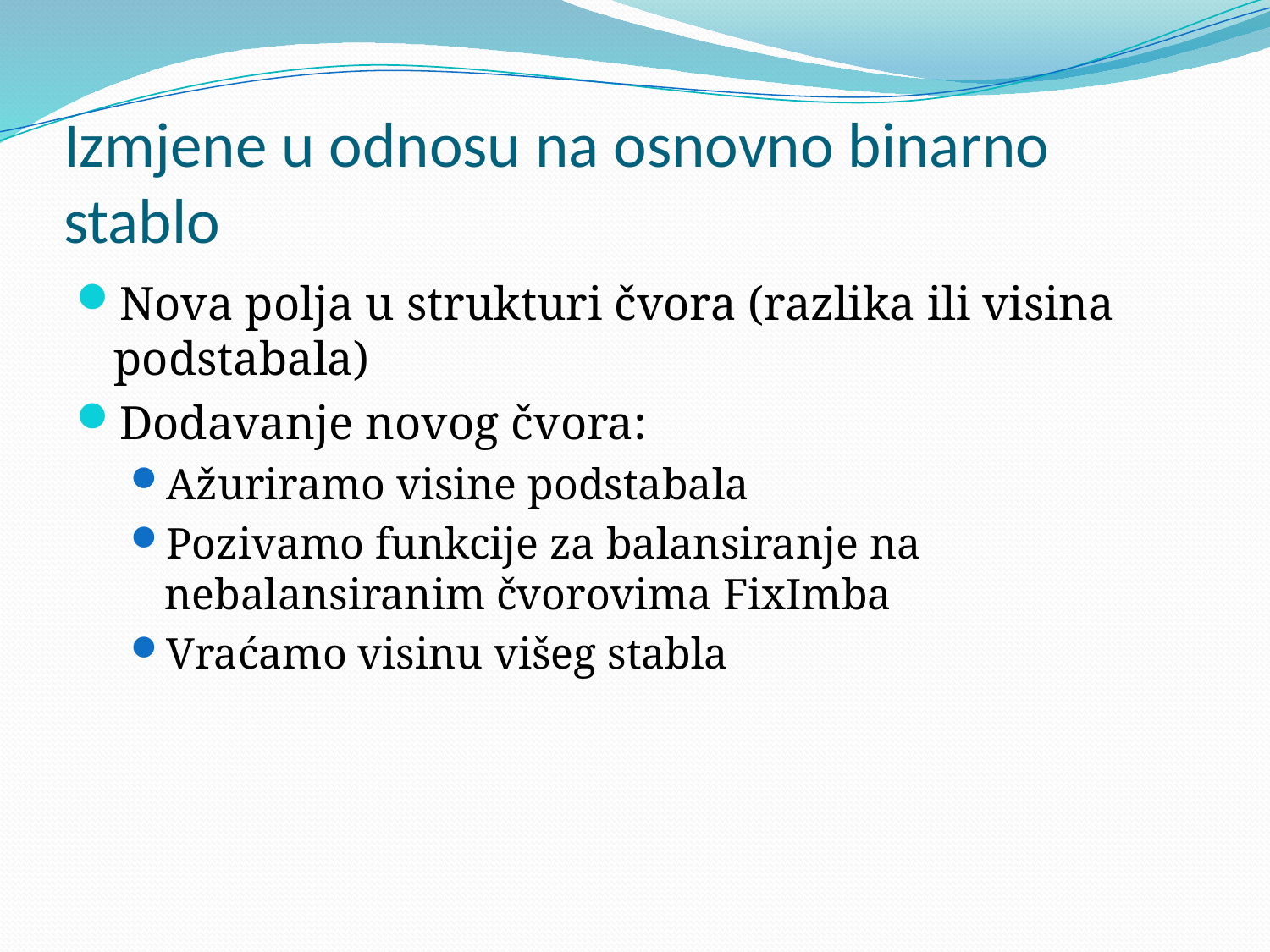

# Izmjene u odnosu na osnovno binarno stablo
Nova polja u strukturi čvora (razlika ili visina podstabala)
Dodavanje novog čvora:
Ažuriramo visine podstabala
Pozivamo funkcije za balansiranje na nebalansiranim čvorovima FixImba
Vraćamo visinu višeg stabla